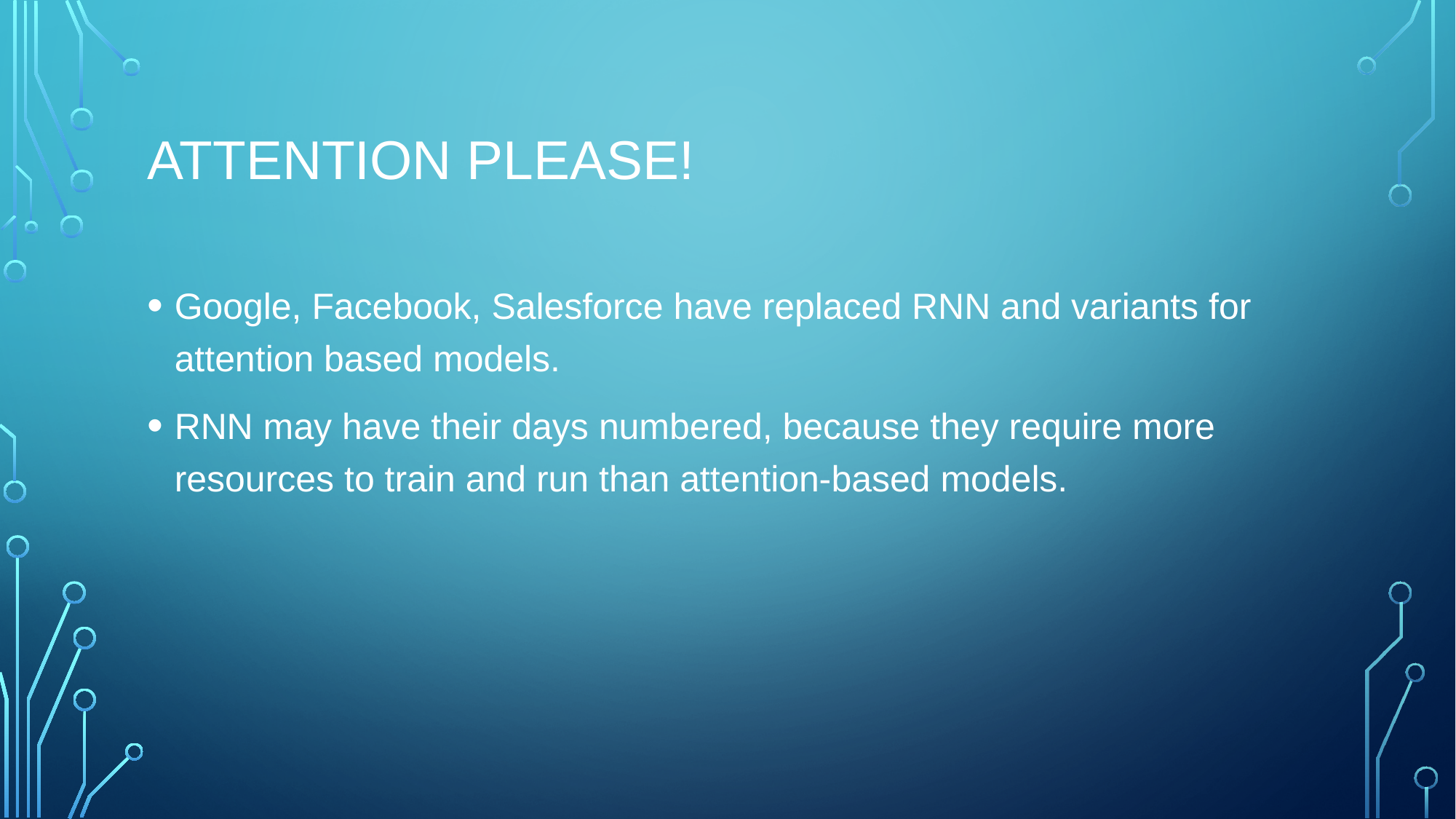

# Attention please!
Google, Facebook, Salesforce have replaced RNN and variants for attention based models.
RNN may have their days numbered, because they require more resources to train and run than attention-based models.